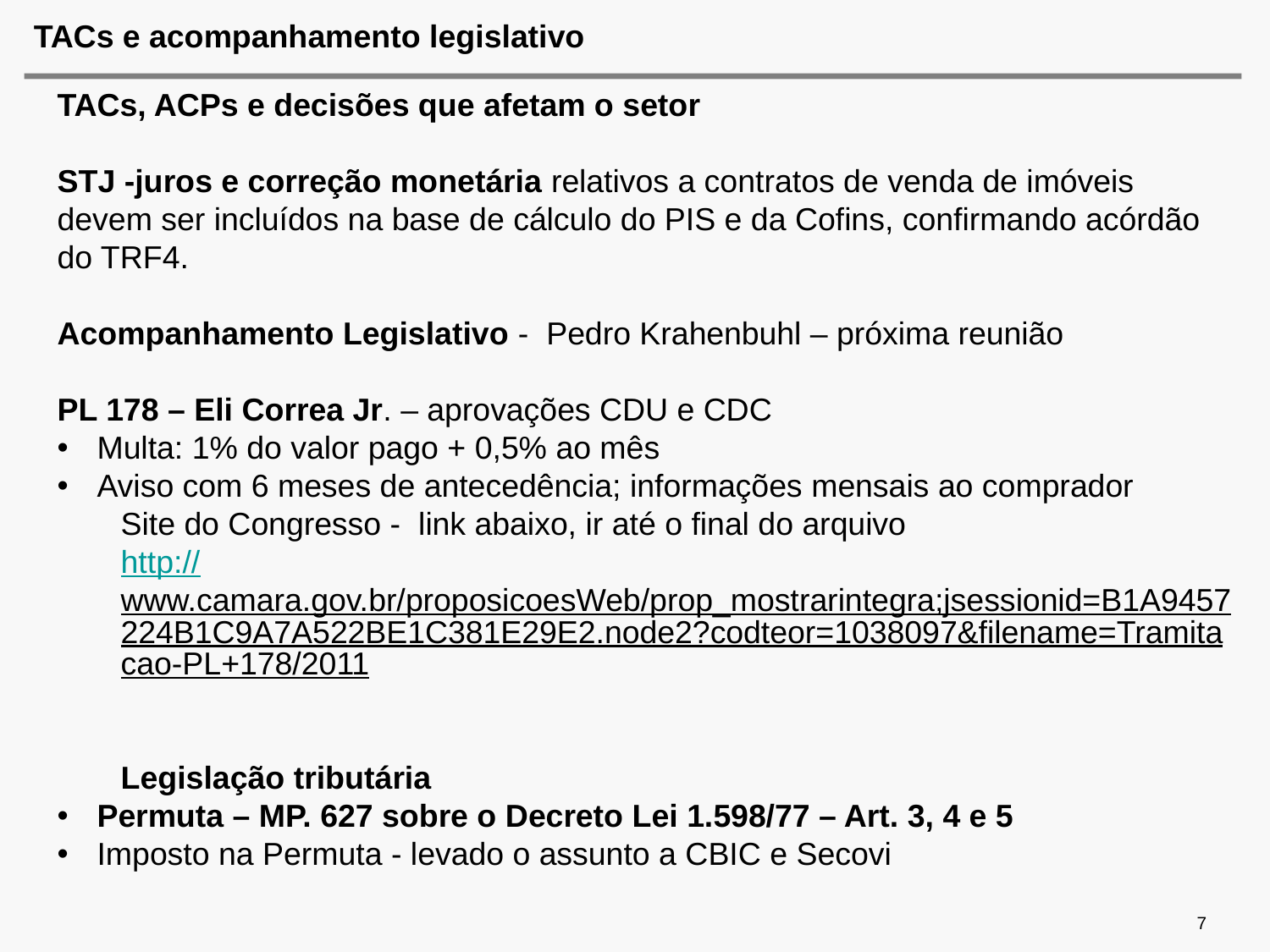

# TACs e acompanhamento legislativo

TACs, ACPs e decisões que afetam o setor

STJ -juros e correção monetária relativos a contratos de venda de imóveis devem ser incluídos na base de cálculo do PIS e da Cofins, confirmando acórdão do TRF4.

Acompanhamento Legislativo -  Pedro Krahenbuhl – próxima reunião

PL 178 – Eli Correa Jr. – aprovações CDU e CDC
Multa: 1% do valor pago + 0,5% ao mês
Aviso com 6 meses de antecedência; informações mensais ao comprador
Site do Congresso -  link abaixo, ir até o final do arquivo
http://www.camara.gov.br/proposicoesWeb/prop_mostrarintegra;jsessionid=B1A9457224B1C9A7A522BE1C381E29E2.node2?codteor=1038097&filename=Tramitacao-PL+178/2011

Legislação tributária
Permuta – MP. 627 sobre o Decreto Lei 1.598/77 – Art. 3, 4 e 5
Imposto na Permuta - levado o assunto a CBIC e Secovi

7